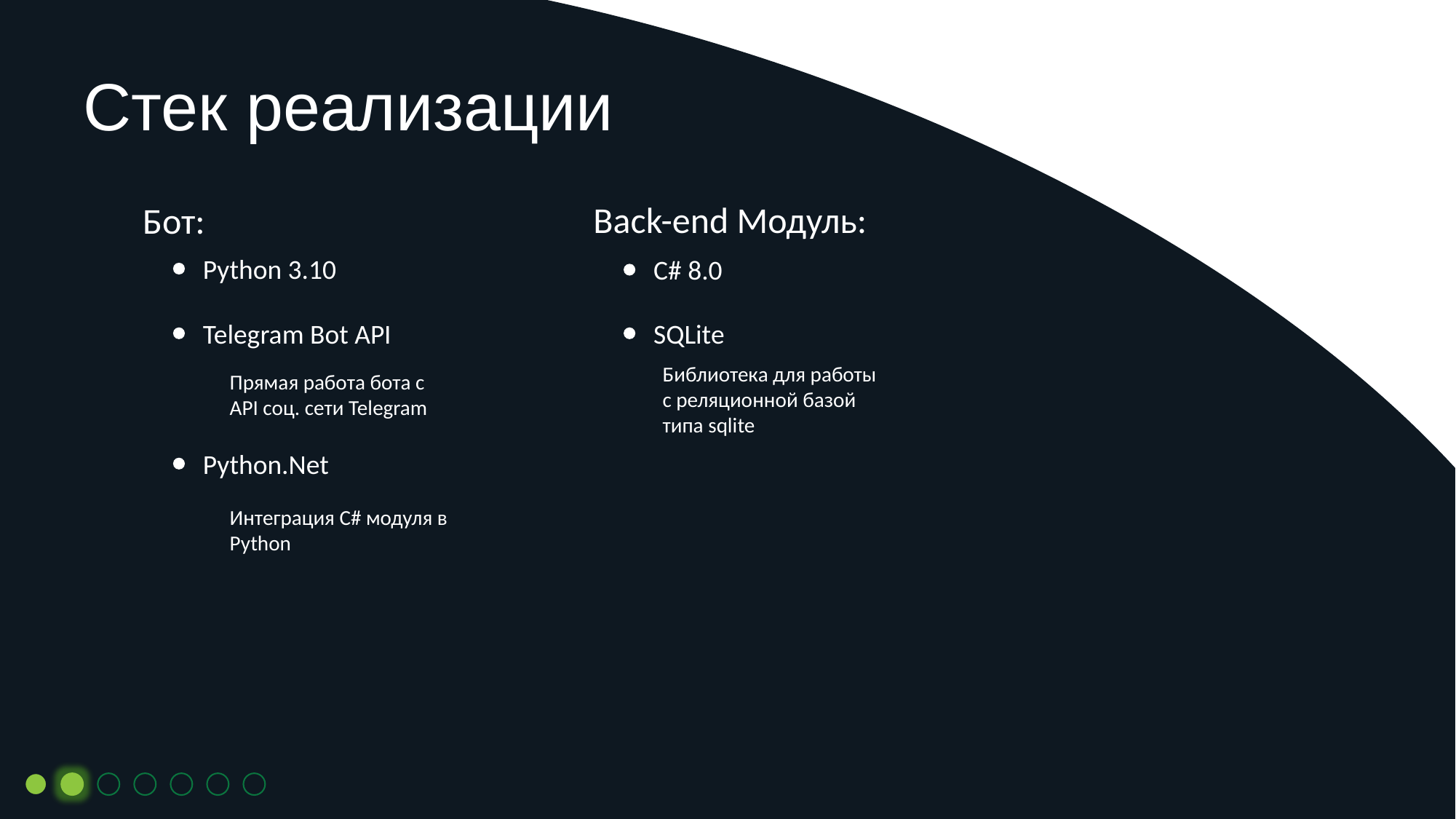

# Стек реализации

Back-end Модуль:
Бот:
Python 3.10
C# 8.0

Telegram Bot API
SQLite

Библиотека для работы с реляционной базой типа sqlite
Прямая работа бота с API соц. сети Telegram
Python.Net

Интеграция C# модуля в Python